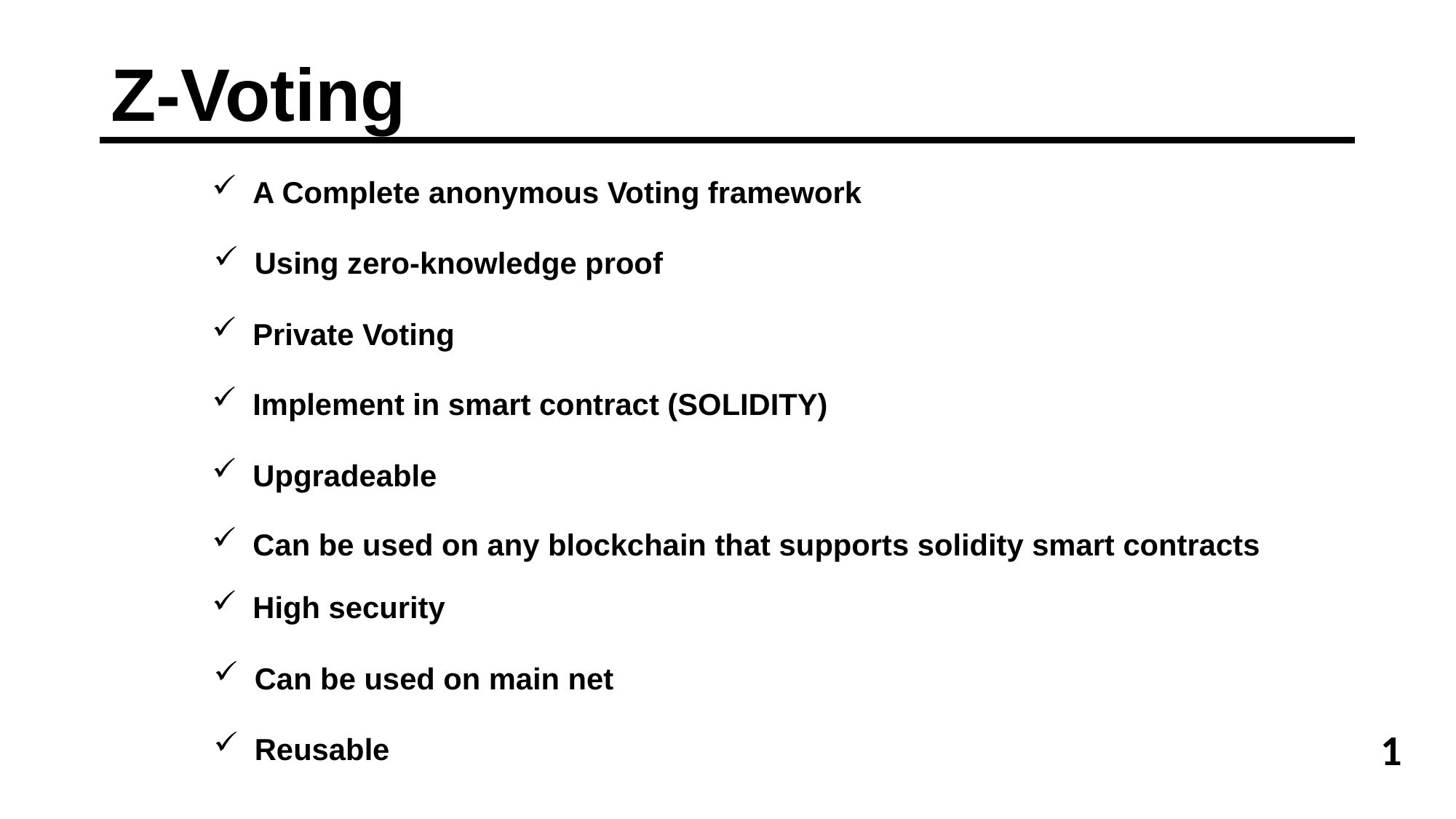

# Z-Voting
A Complete anonymous Voting framework
Using zero-knowledge proof
Private Voting
Implement in smart contract (SOLIDITY)
Upgradeable
Can be used on any blockchain that supports solidity smart contracts
High security
Can be used on main net
1
Reusable